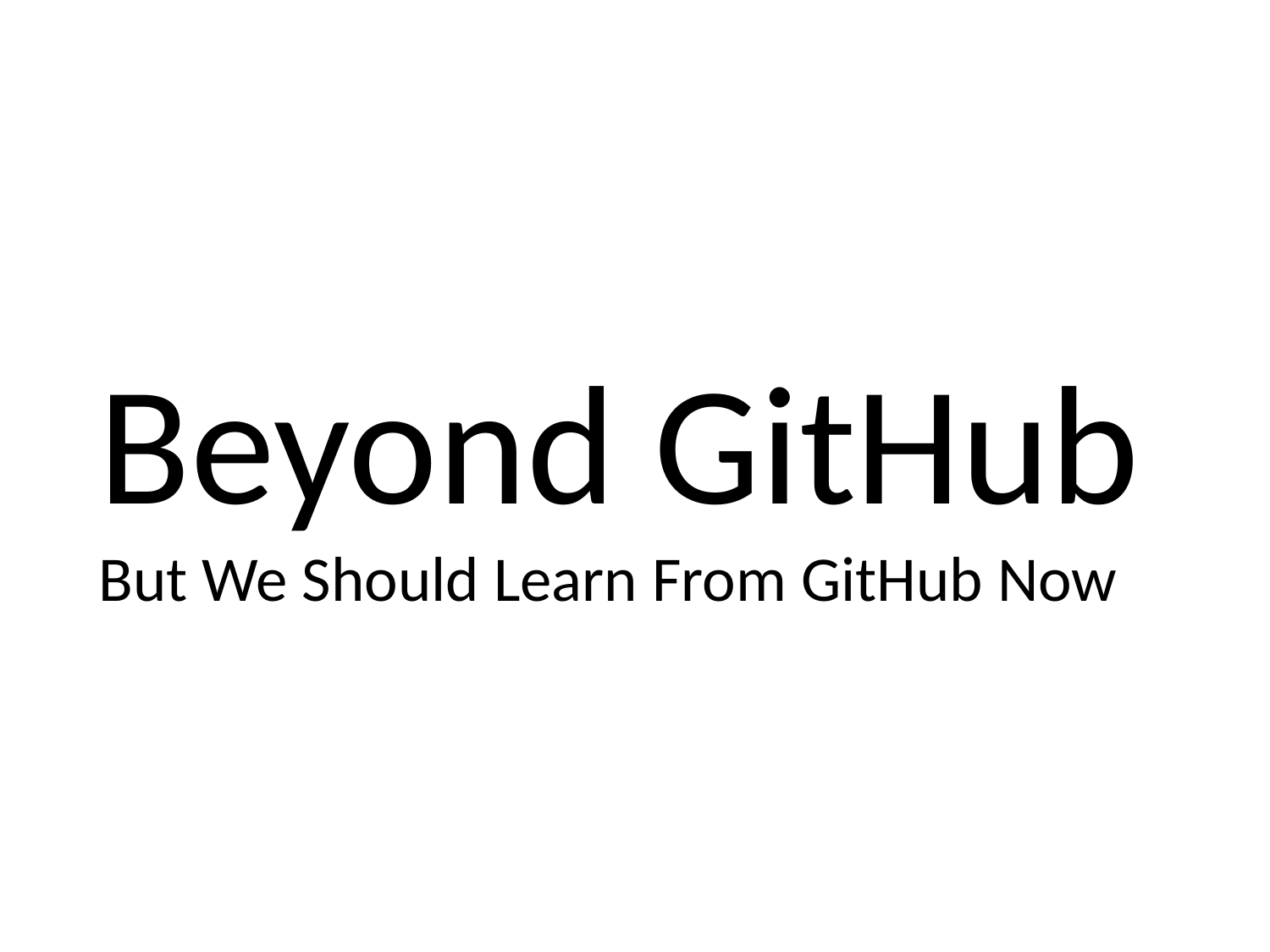

Beyond GitHub
But We Should Learn From GitHub Now